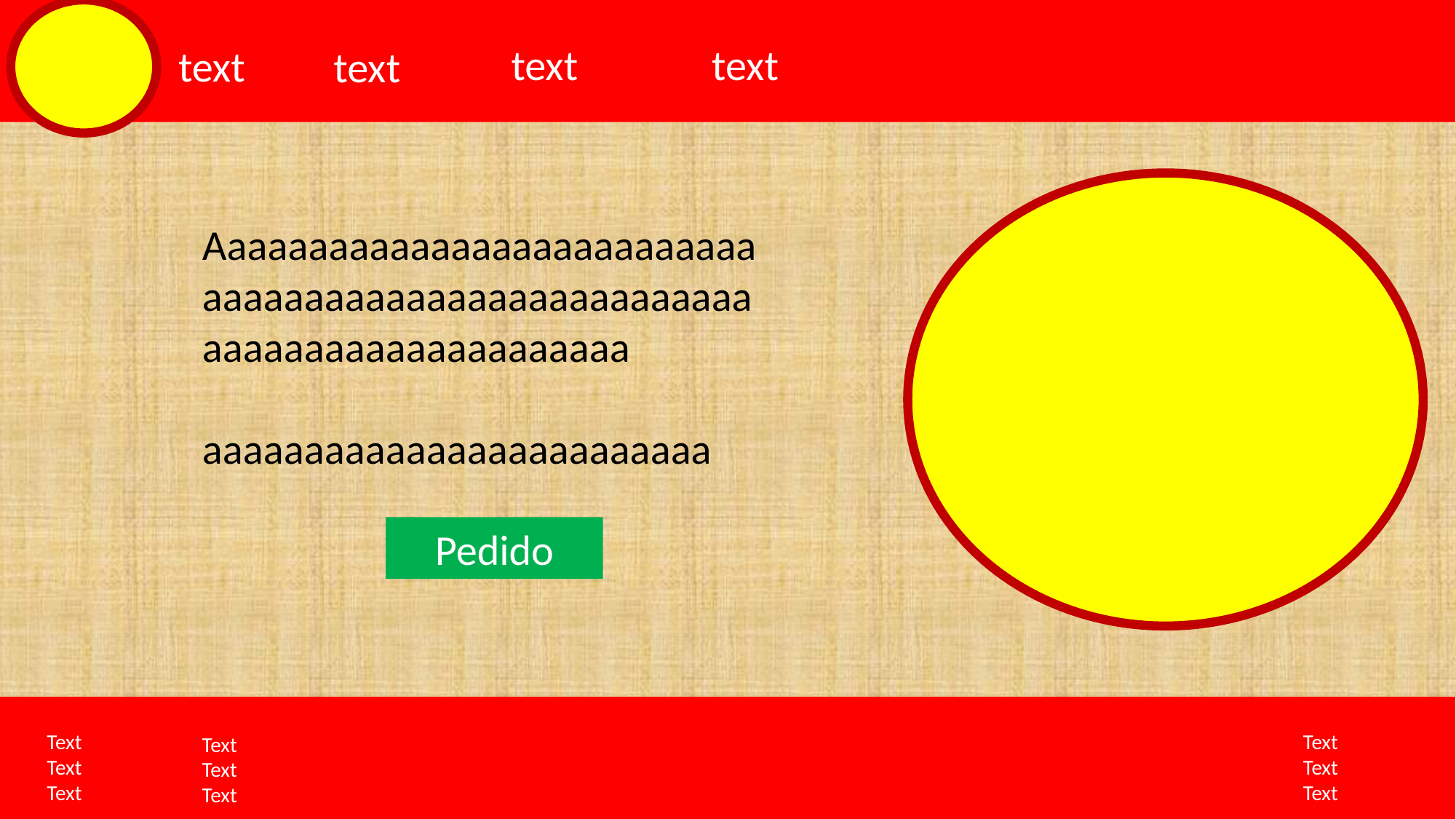

text
text
text
text

Aaaaaaaaaaaaaaaaaaaaaaaaaaaaaaaaaaaaaaaaaaaaaaaaaaaaaaaaaaaaaaaaaaaaaaaaaaa

aaaaaaaaaaaaaaaaaaaaaaaaa
Pedido

Text
Text
Text
Text
Text
Text
Text
Text
Text